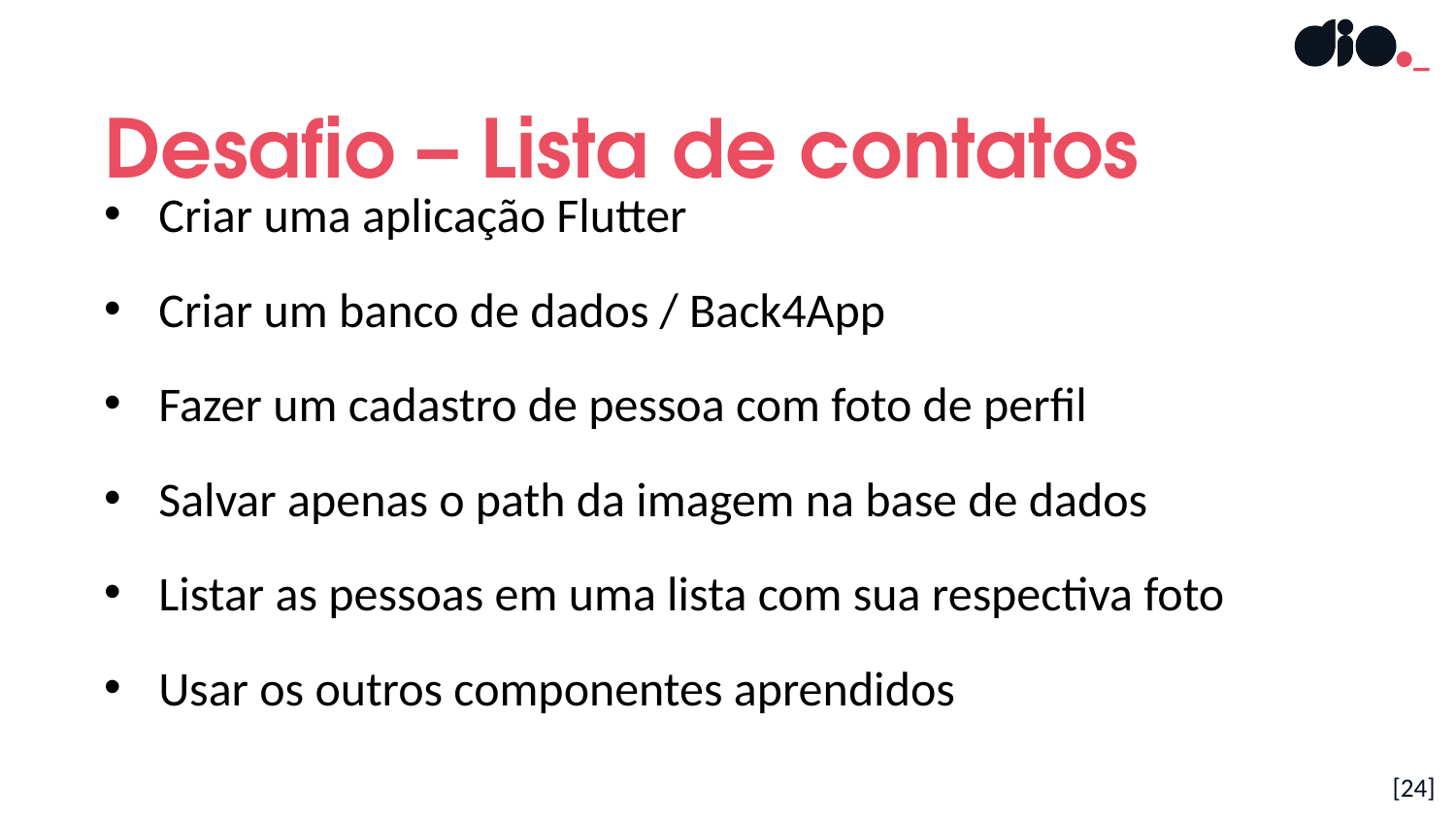

Desafio – Lista de contatos
Criar uma aplicação Flutter
Criar um banco de dados / Back4App
Fazer um cadastro de pessoa com foto de perfil
Salvar apenas o path da imagem na base de dados
Listar as pessoas em uma lista com sua respectiva foto
Usar os outros componentes aprendidos

[24]